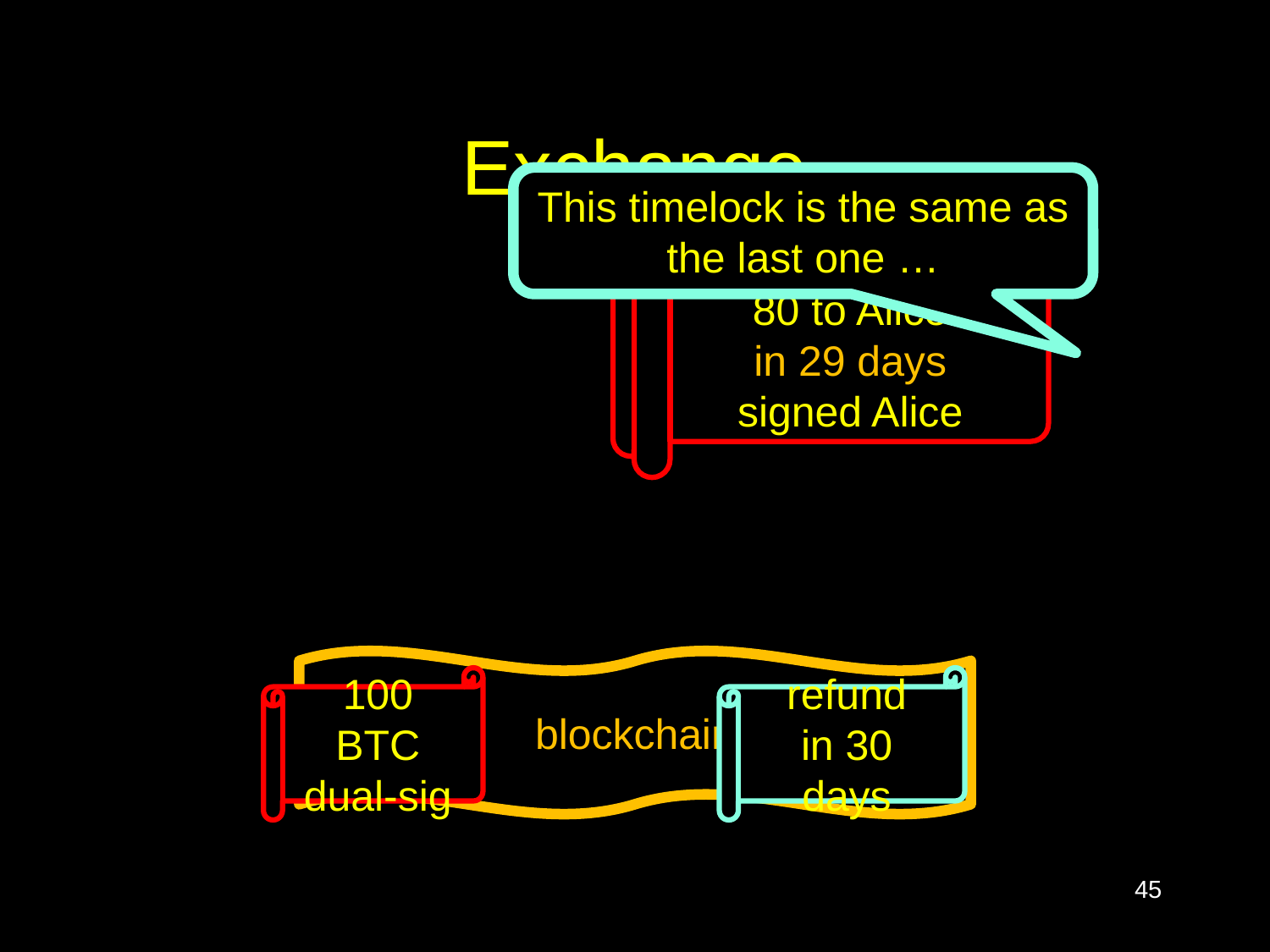

# Exchange
This timelock is the same as the last one …
pay 10 to Bob,
90 to Alice
in 29 days
signed Alice
pay 20 to Bob,
80 to Alice
in 29 days
signed Alice

blockchain
100 BTC
dual-sig
refund
in 30 days
45